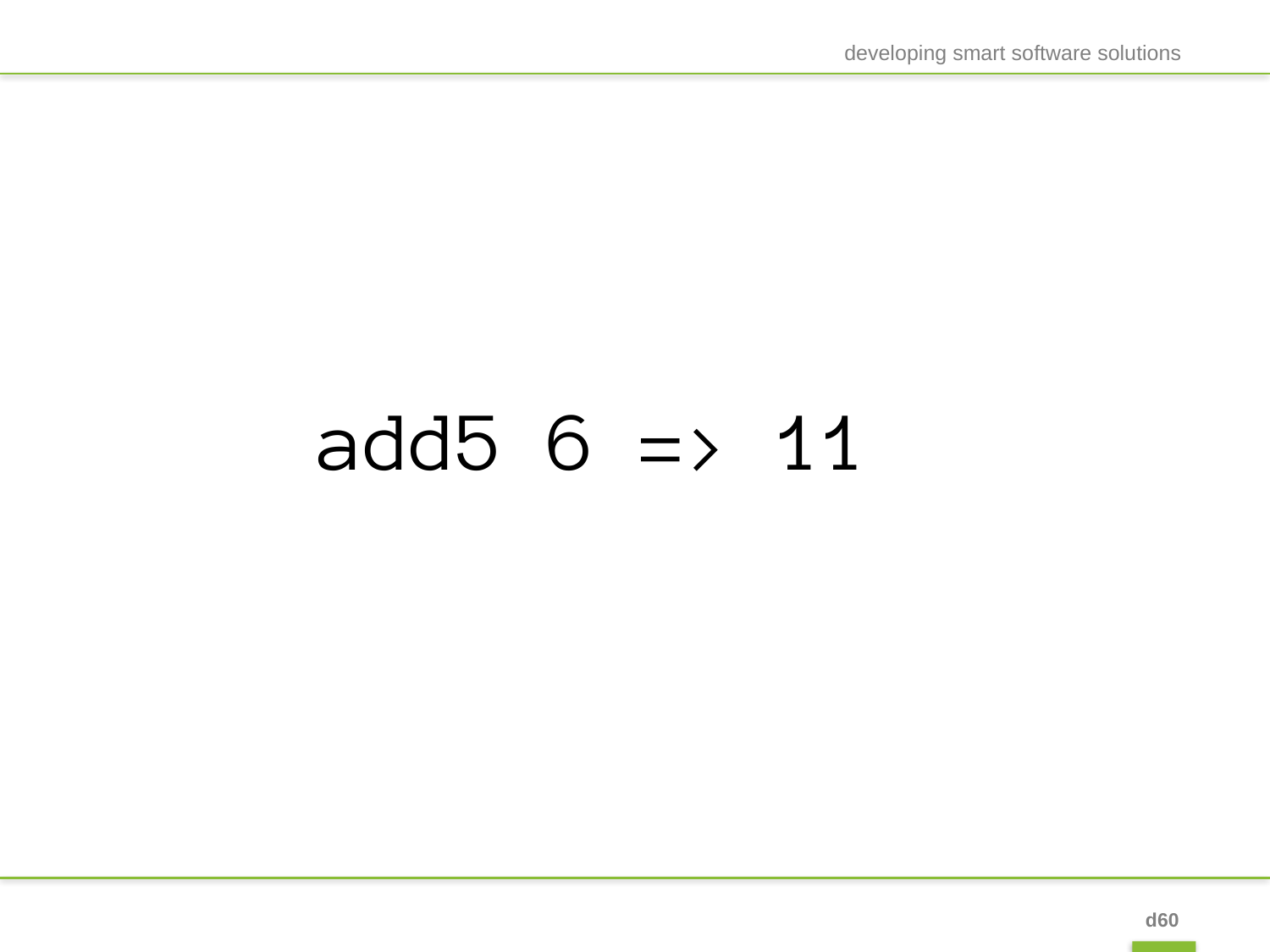

developing smart software solutions
#
add5 6 => 11
d60